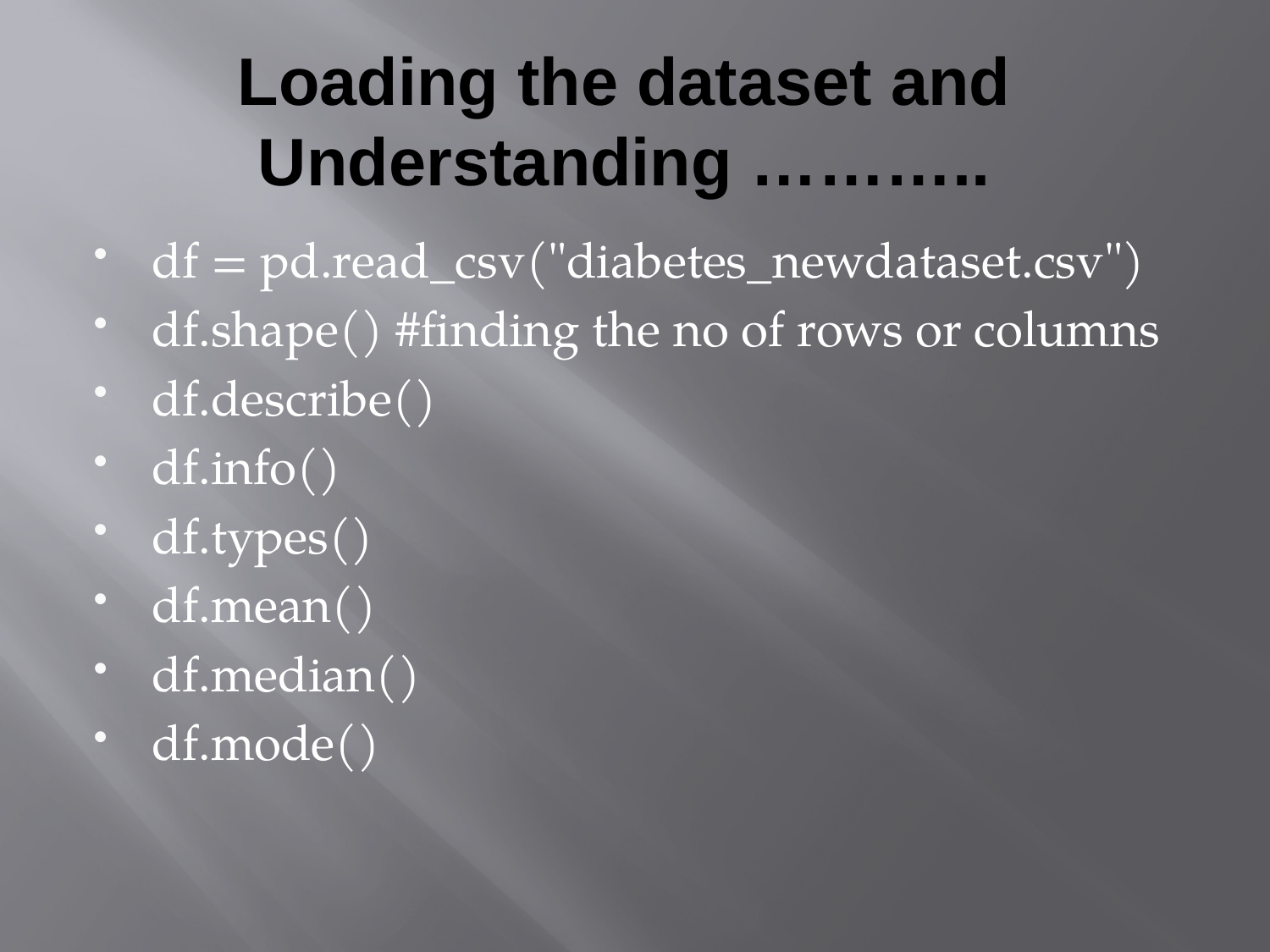

# Loading the dataset and Understanding ………..
df = pd.read_csv("diabetes_newdataset.csv")
df.shape() #finding the no of rows or columns
df.describe()
df.info()
df.types()
df.mean()
df.median()
df.mode()